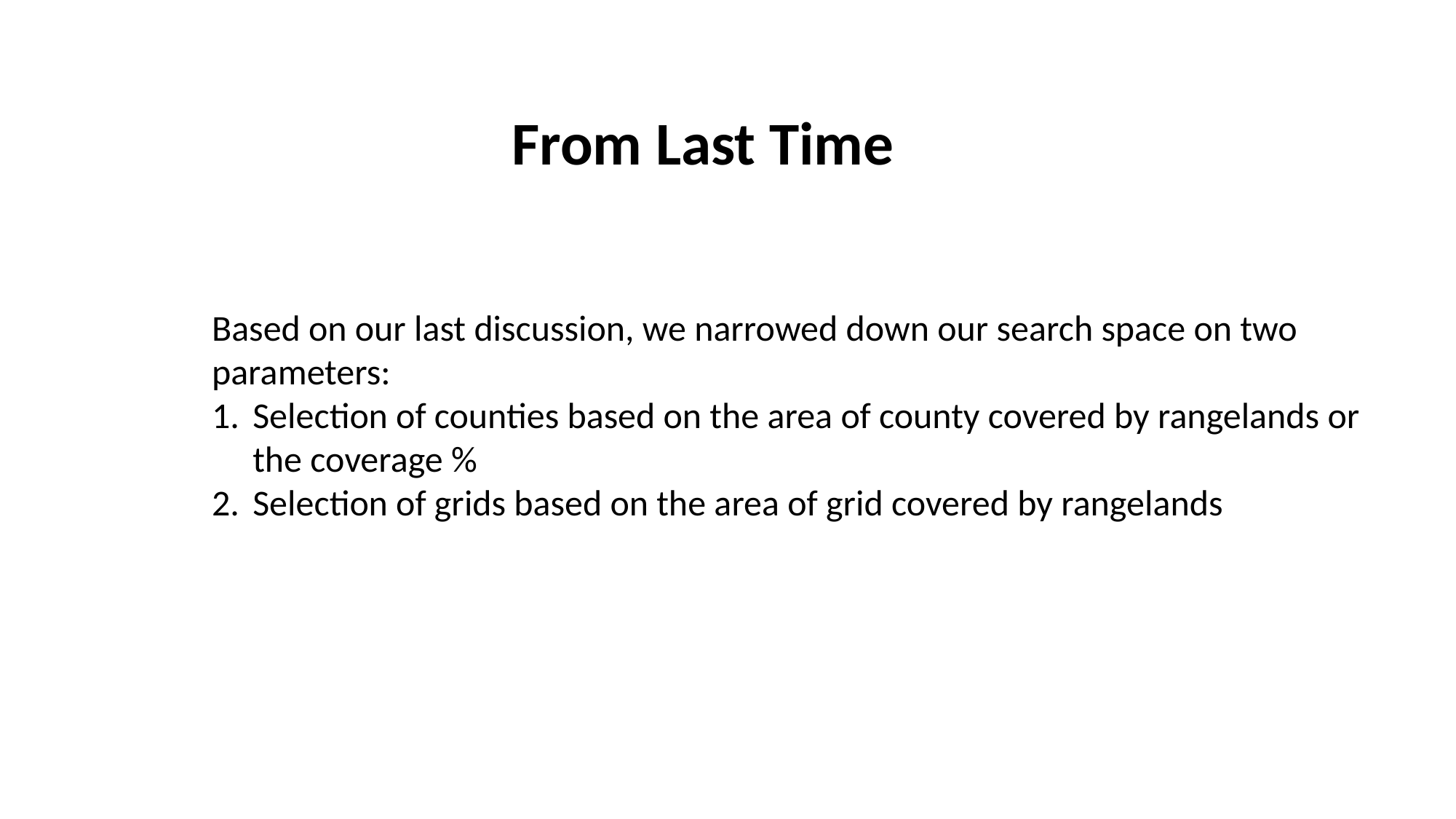

From Last Time
Based on our last discussion, we narrowed down our search space on two parameters:
Selection of counties based on the area of county covered by rangelands or the coverage %
Selection of grids based on the area of grid covered by rangelands